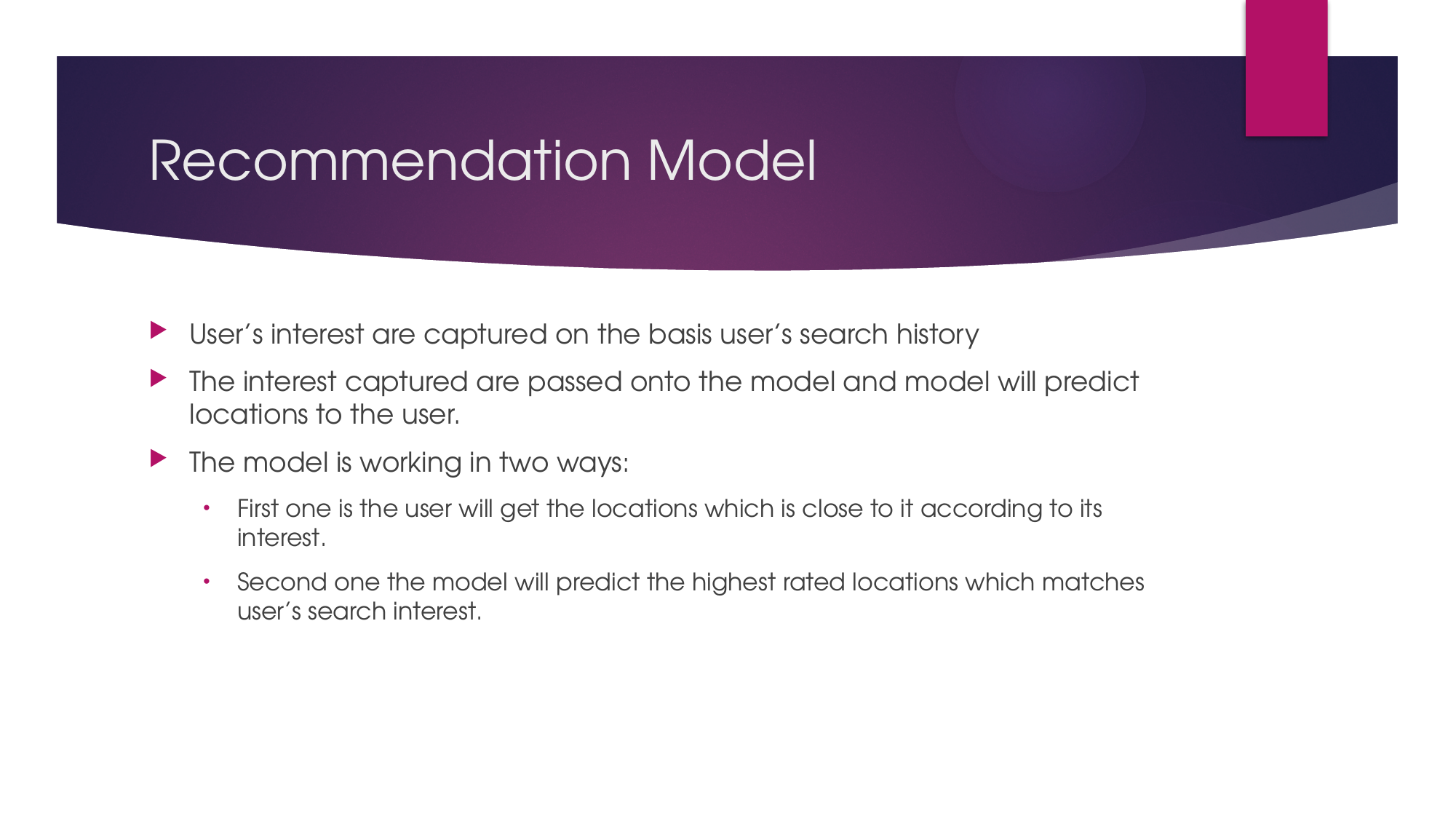

# Recommendation Model
User’s interest are captured on the basis user’s search history
The interest captured are passed onto the model and model will predict locations to the user.
The model is working in two ways:
First one is the user will get the locations which is close to it according to its interest.
Second one the model will predict the highest rated locations which matches user’s search interest.